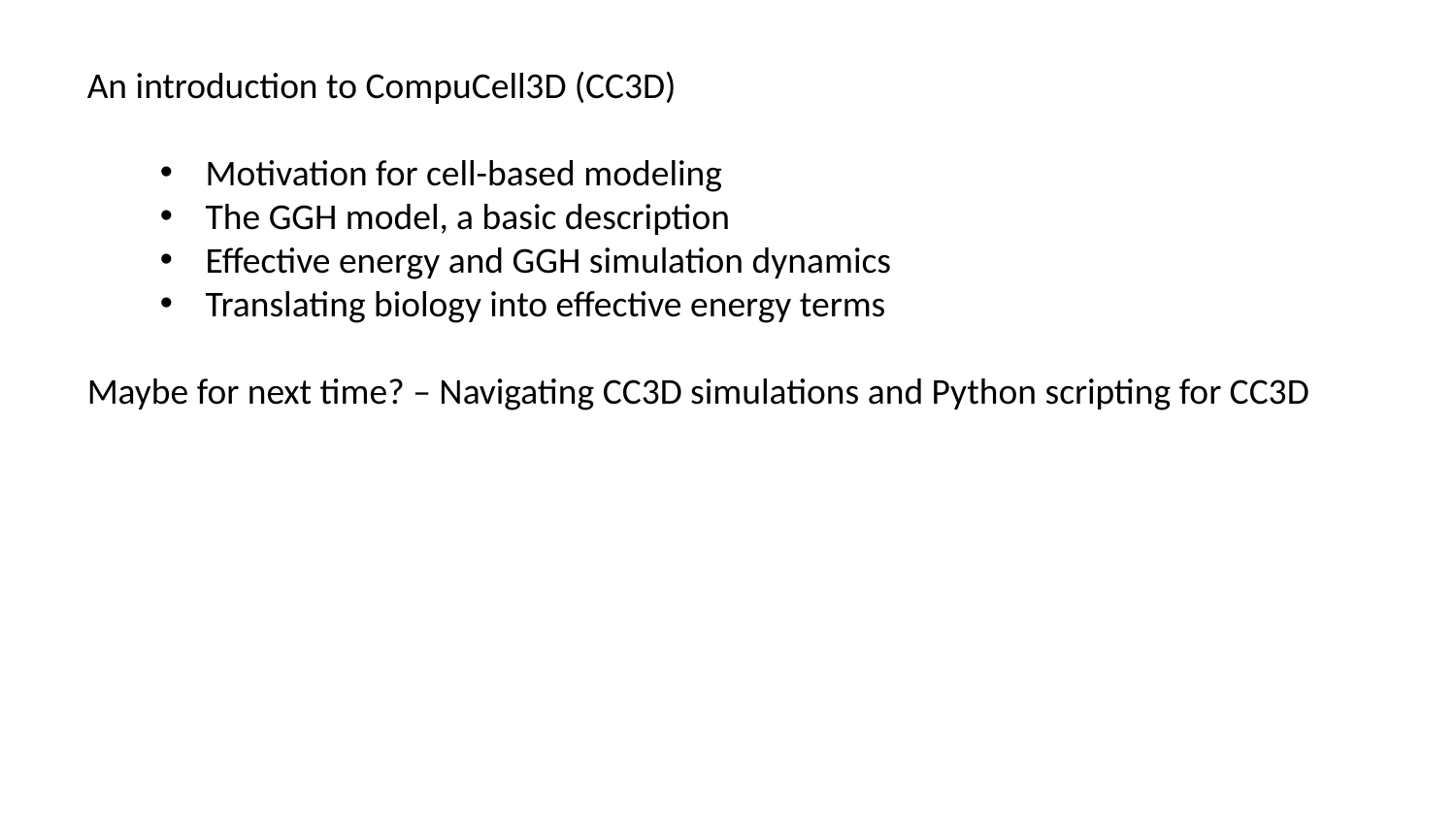

An introduction to CompuCell3D (CC3D)

Motivation for cell-based modeling
The GGH model, a basic description
Effective energy and GGH simulation dynamics
Translating biology into effective energy terms

Maybe for next time? – Navigating CC3D simulations and Python scripting for CC3D